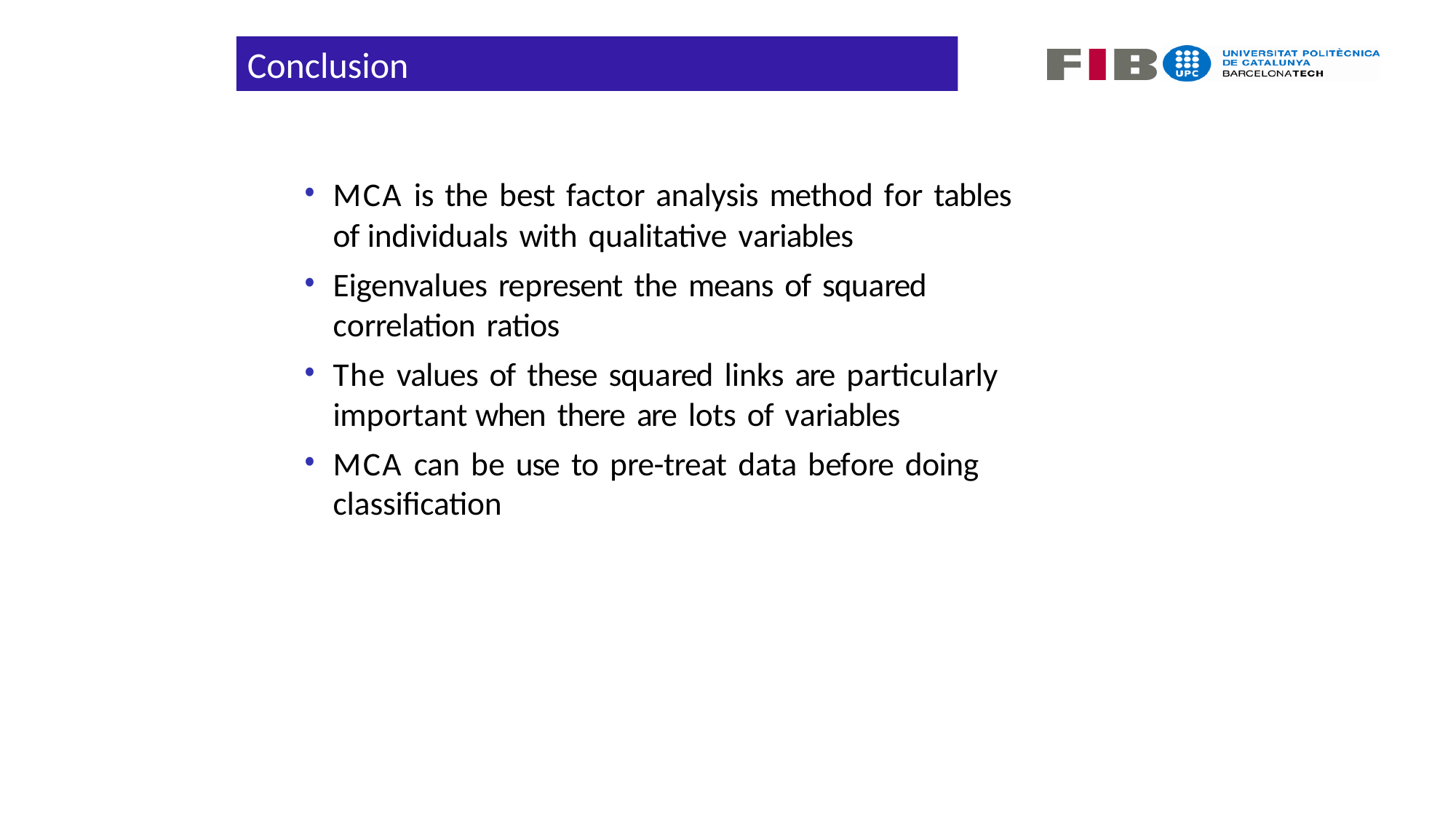

Conclusion
MCA is the best factor analysis method for tables of individuals with qualitative variables
Eigenvalues represent the means of squared correlation ratios
The values of these squared links are particularly important when there are lots of variables
MCA can be use to pre-treat data before doing classification